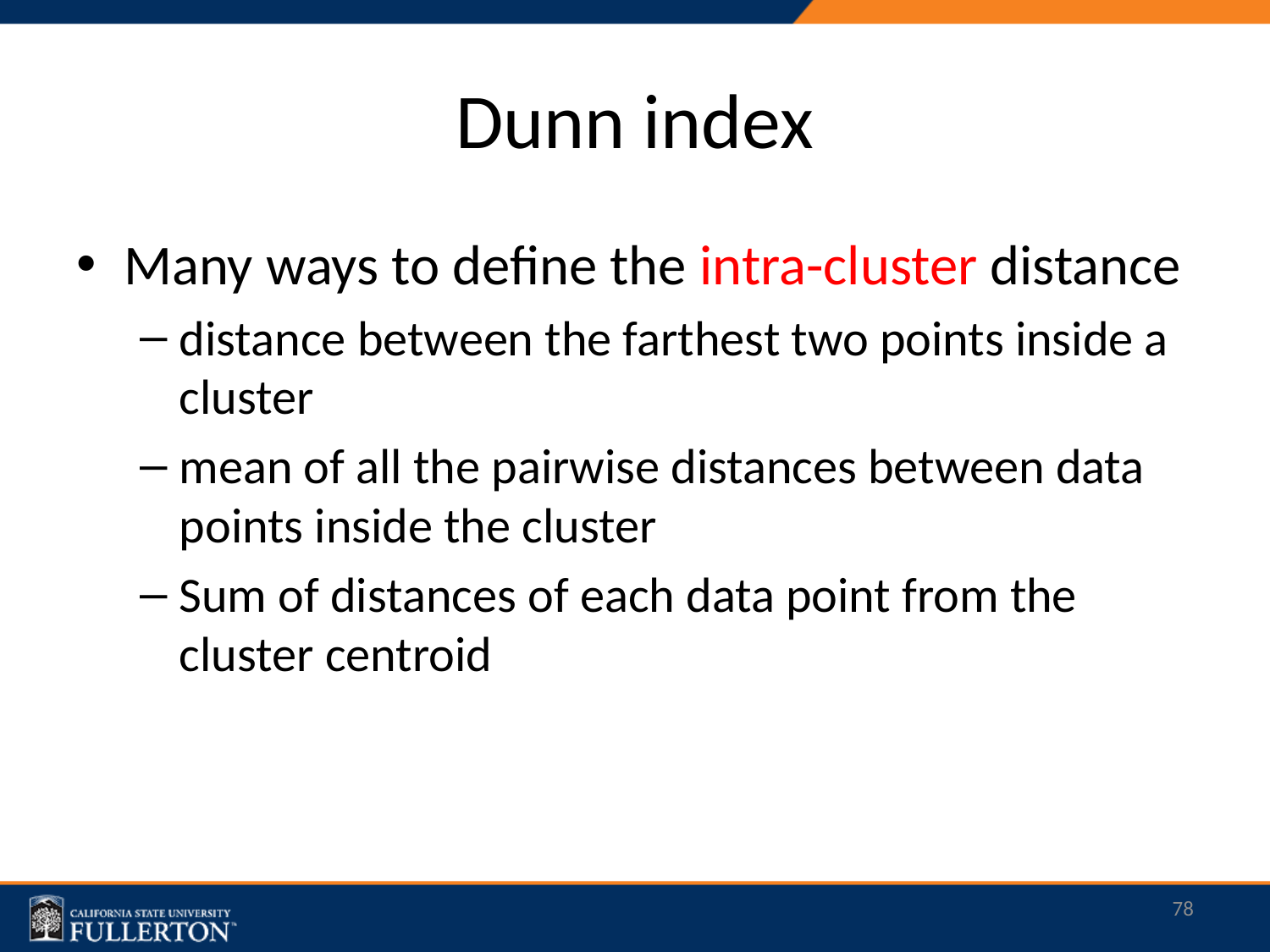

# Dunn index
Many ways to define the intra-cluster distance
distance between the farthest two points inside a cluster
mean of all the pairwise distances between data points inside the cluster
Sum of distances of each data point from the cluster centroid
78